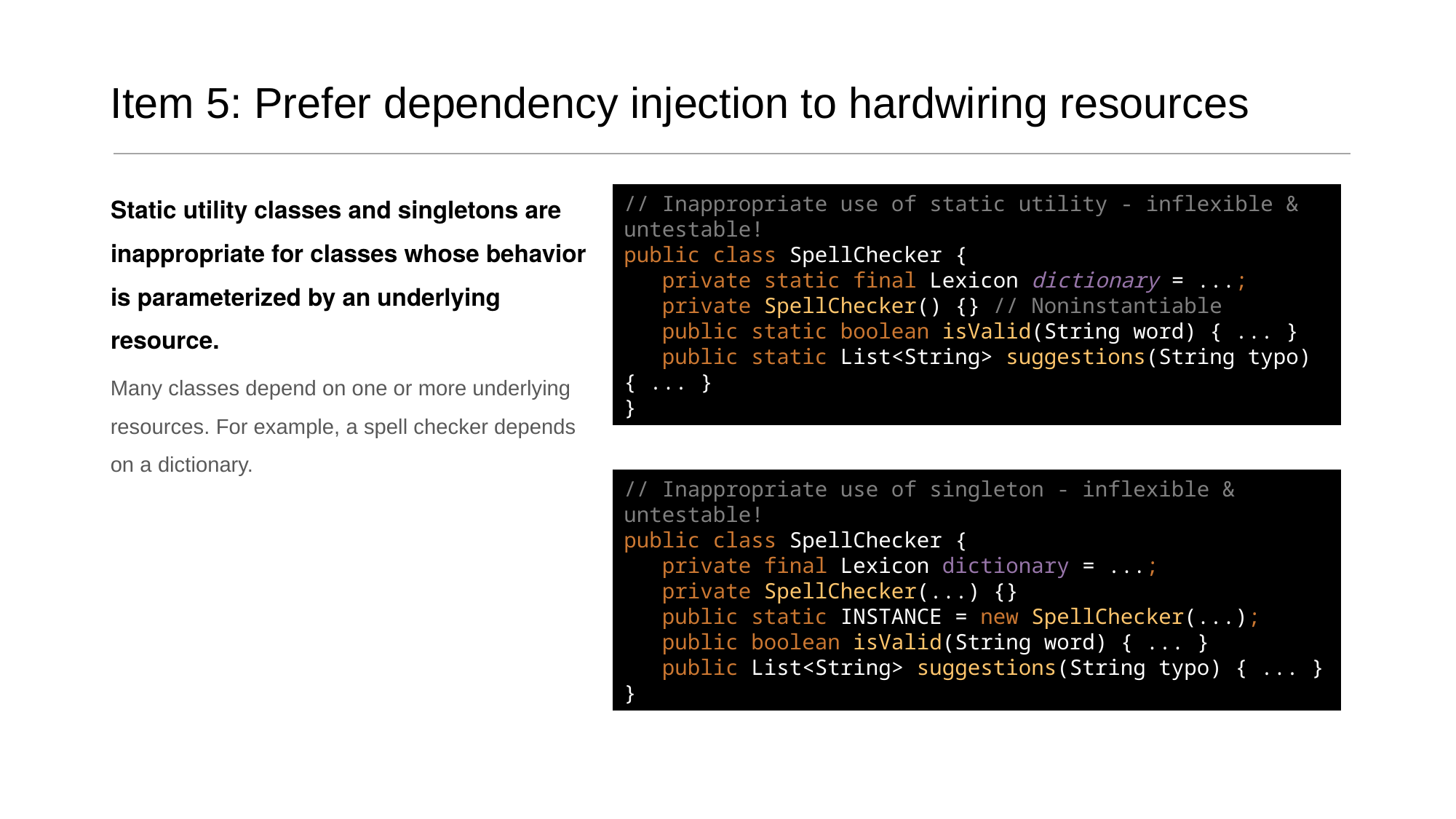

# Item 5: Prefer dependency injection to hardwiring resources
Static utility classes and singletons are
inappropriate for classes whose behavior is parameterized by an underlying
resource.
// Inappropriate use of static utility - inflexible & untestable!
public class SpellChecker {
   private static final Lexicon dictionary = ...;
   private SpellChecker() {} // Noninstantiable
   public static boolean isValid(String word) { ... }
   public static List<String> suggestions(String typo) { ... }
}

Many classes depend on one or more underlying resources. For example, a spell checker depends on a dictionary.
// Inappropriate use of singleton - inflexible & untestable!
public class SpellChecker {
   private final Lexicon dictionary = ...;
   private SpellChecker(...) {}
   public static INSTANCE = new SpellChecker(...);
   public boolean isValid(String word) { ... }
   public List<String> suggestions(String typo) { ... }
}